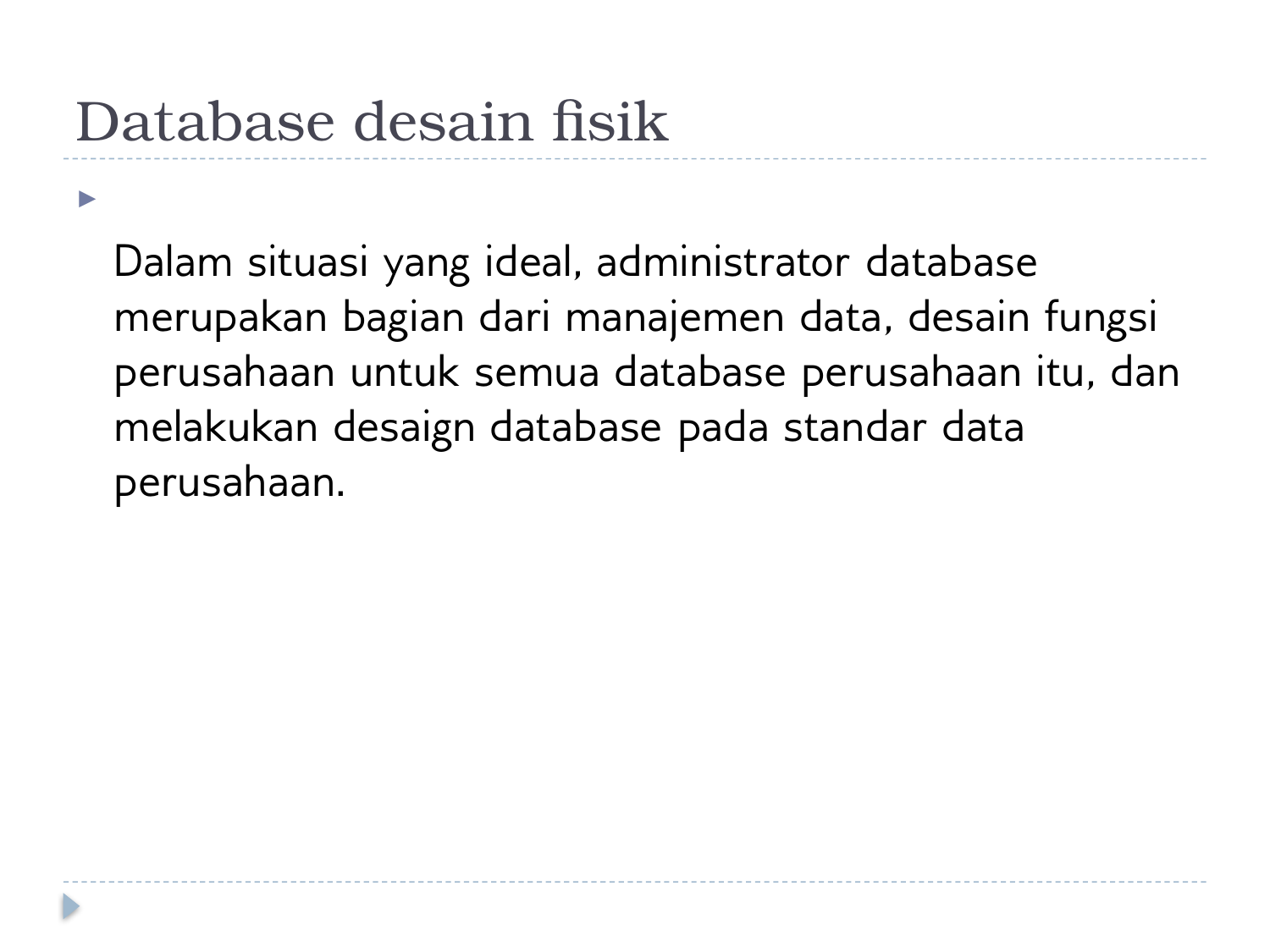

# Database desain fisik
Dalam situasi yang ideal, administrator database merupakan bagian dari manajemen data, desain fungsi perusahaan untuk semua database perusahaan itu, dan melakukan desaign database pada standar data perusahaan.